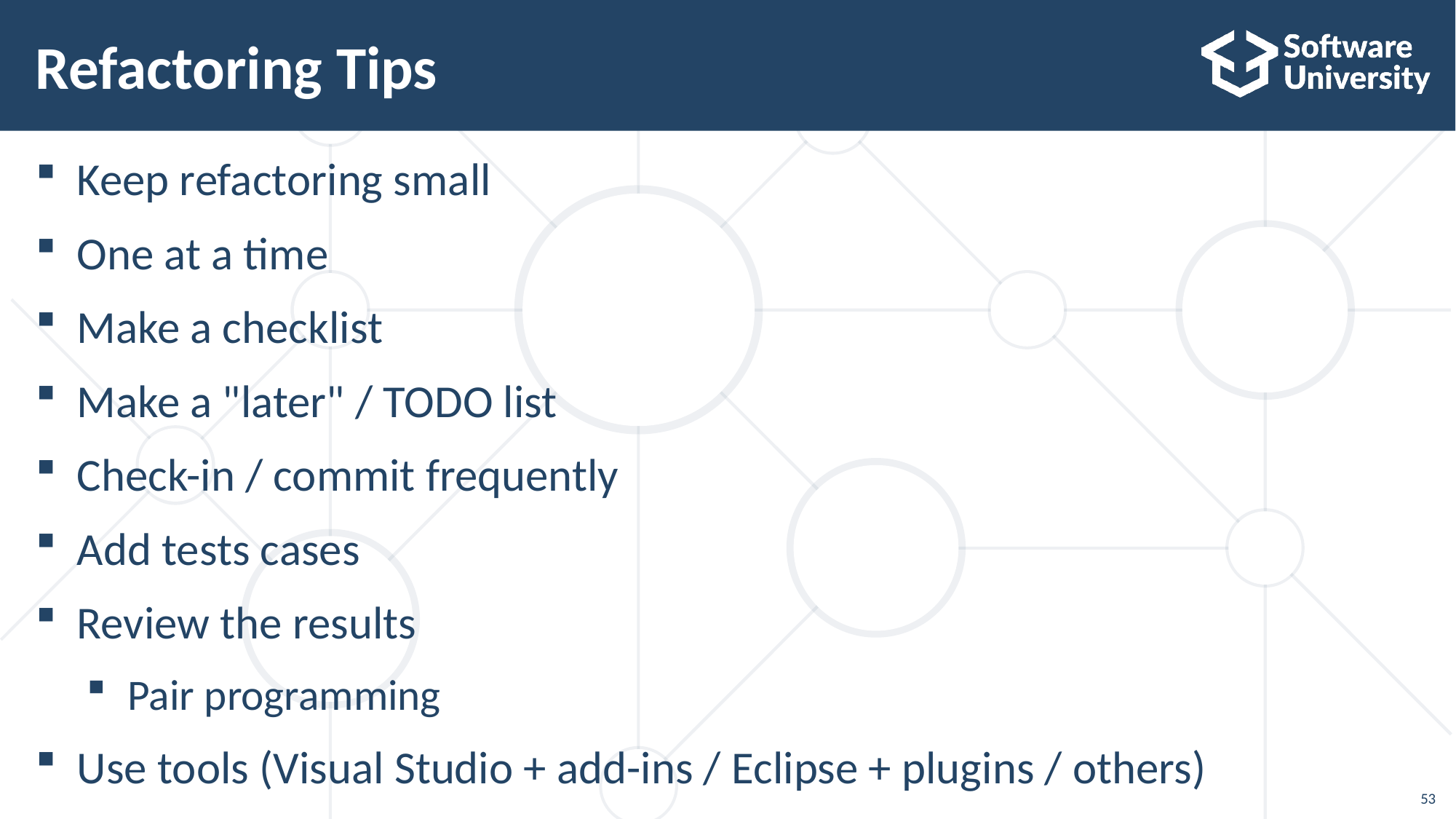

# Refactoring Tips
Keep refactoring small
One at a time
Make a checklist
Make a "later" / TODO list
Check-in / commit frequently
Add tests cases
Review the results
Pair programming
Use tools (Visual Studio + add-ins / Eclipse + plugins / others)
53